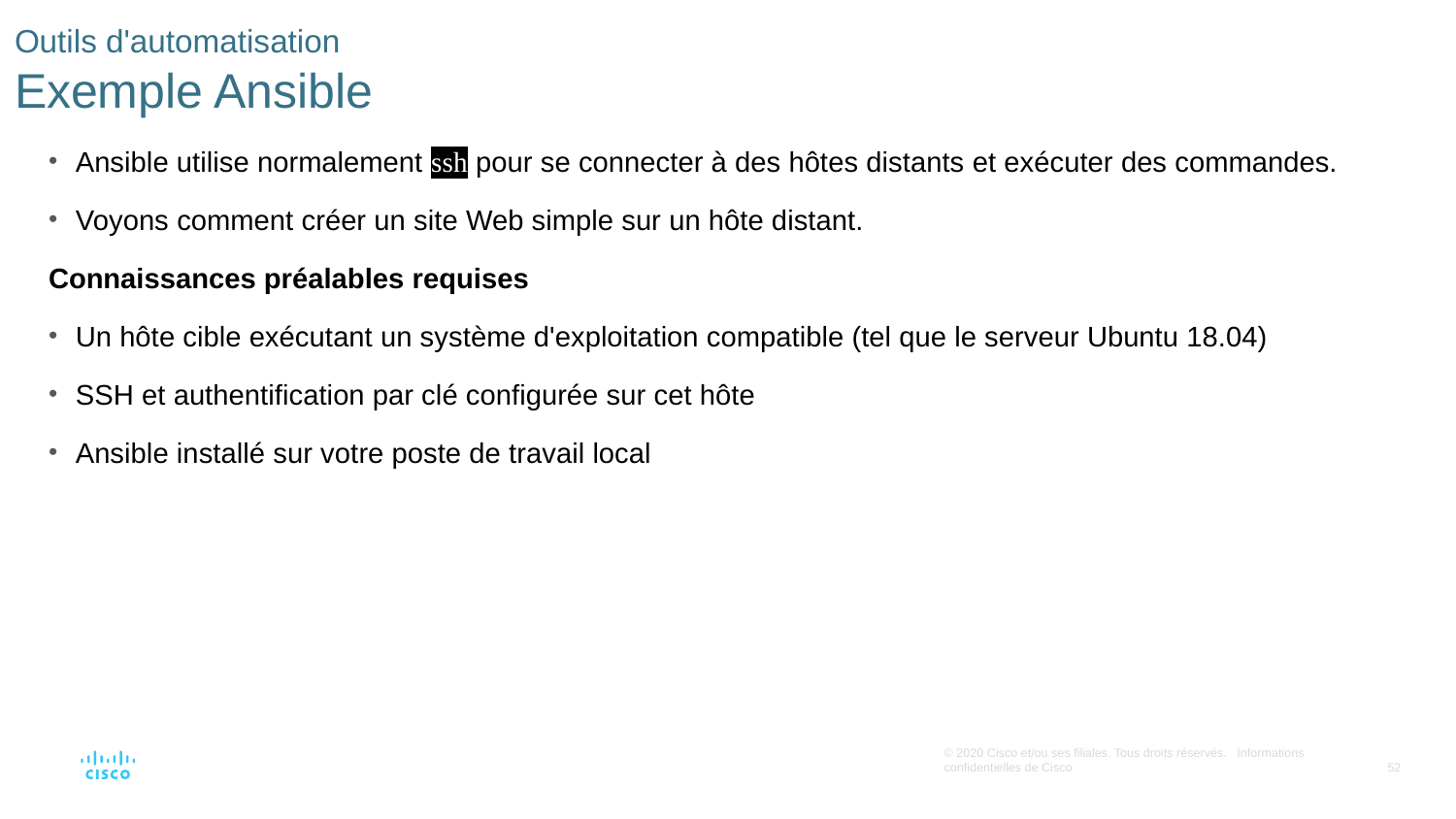

# Outils d'automatisation Exemple Ansible
Ansible utilise normalement ssh pour se connecter à des hôtes distants et exécuter des commandes.
Voyons comment créer un site Web simple sur un hôte distant.
Connaissances préalables requises
Un hôte cible exécutant un système d'exploitation compatible (tel que le serveur Ubuntu 18.04)
SSH et authentification par clé configurée sur cet hôte
Ansible installé sur votre poste de travail local